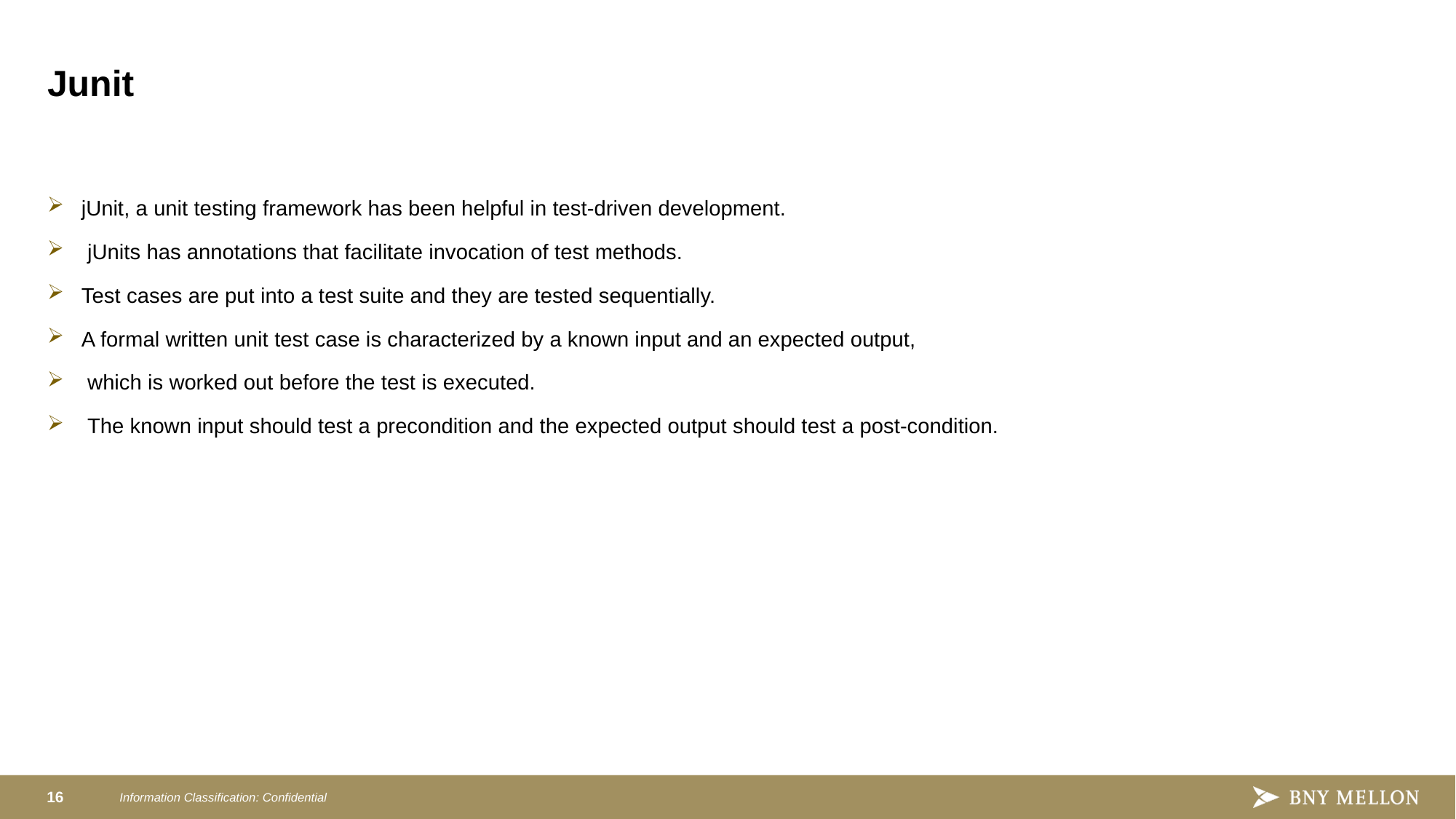

# Junit
jUnit, a unit testing framework has been helpful in test-driven development.
 jUnits has annotations that facilitate invocation of test methods.
Test cases are put into a test suite and they are tested sequentially.
A formal written unit test case is characterized by a known input and an expected output,
 which is worked out before the test is executed.
 The known input should test a precondition and the expected output should test a post-condition.